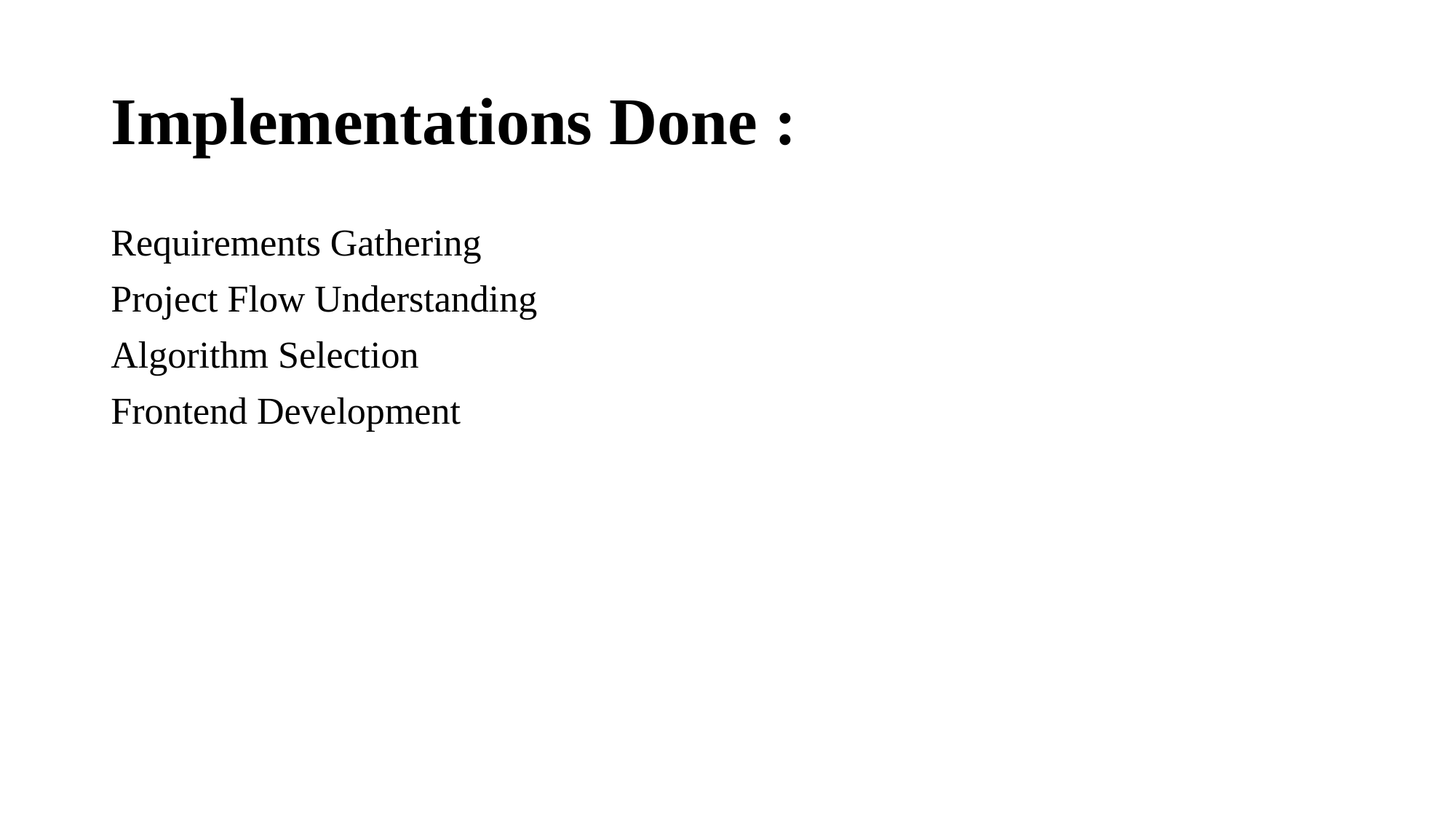

# Implementations Done :
Requirements Gathering
Project Flow Understanding
Algorithm Selection
Frontend Development